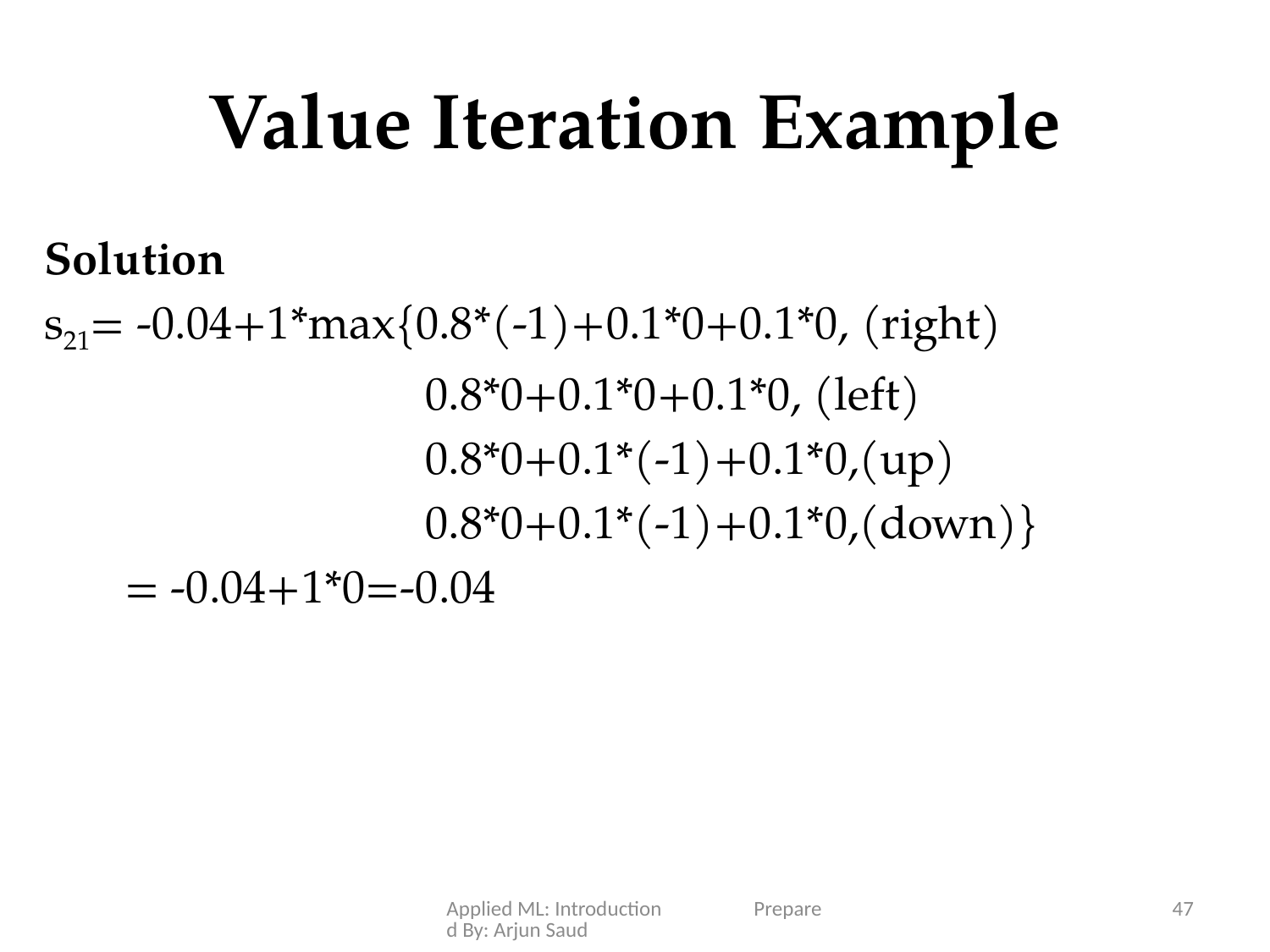

# Value Iteration Example
Solution
s21= -0.04+1*max{0.8*(-1)+0.1*0+0.1*0, (right)
			0.8*0+0.1*0+0.1*0, (left)
			0.8*0+0.1*(-1)+0.1*0,(up)
			0.8*0+0.1*(-1)+0.1*0,(down)}
       = -0.04+1*0=-0.04
Applied ML: Introduction                   Prepared By: Arjun Saud
47